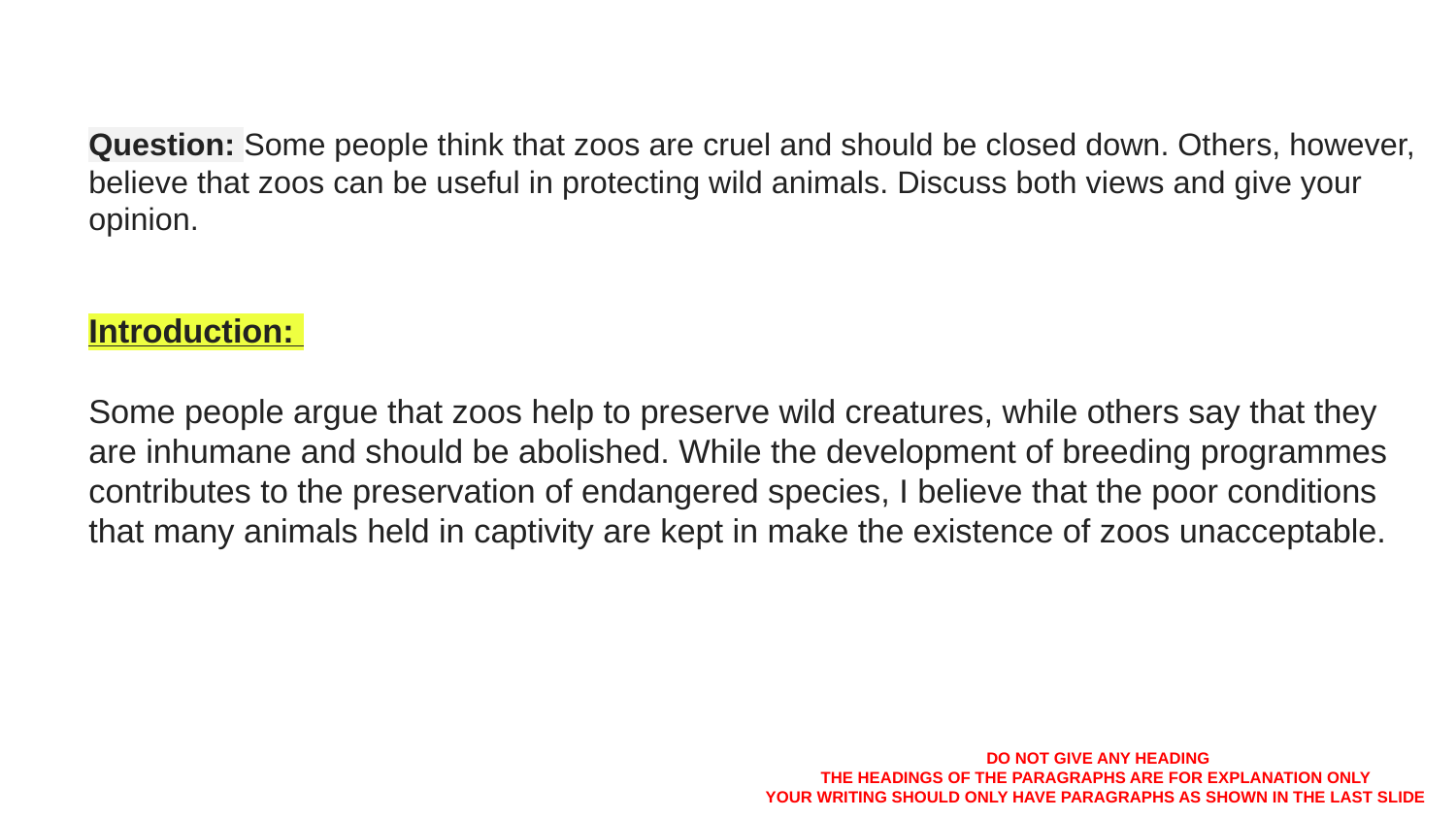

Question: Some people think that zoos are cruel and should be closed down. Others, however, believe that zoos can be useful in protecting wild animals. Discuss both views and give your opinion.

Introduction:

Some people argue that zoos help to preserve wild creatures, while others say that they are inhumane and should be abolished. While the development of breeding programmes contributes to the preservation of endangered species, I believe that the poor conditions that many animals held in captivity are kept in make the existence of zoos unacceptable.

DO NOT GIVE ANY HEADING
THE HEADINGS OF THE PARAGRAPHS ARE FOR EXPLANATION ONLY
YOUR WRITING SHOULD ONLY HAVE PARAGRAPHS AS SHOWN IN THE LAST SLIDE